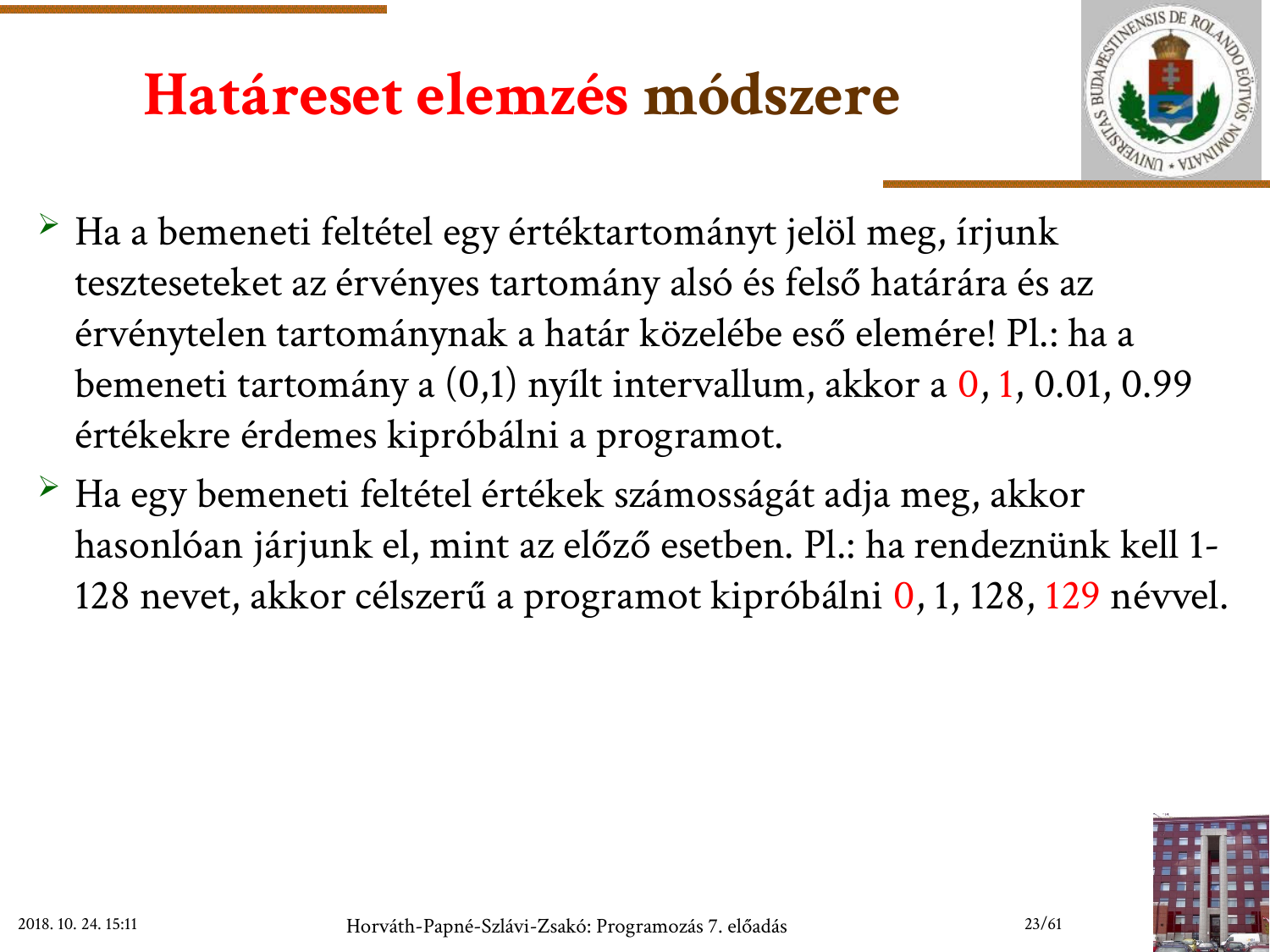

# Határeset elemzés módszere
Ha a bemeneti feltétel egy értéktartományt jelöl meg, írjunk teszteseteket az érvényes tartomány alsó és felső határára és az érvénytelen tartománynak a határ közelébe eső elemére! Pl.: ha a bemeneti tartomány a (0,1) nyílt intervallum, akkor a 0, 1, 0.01, 0.99 értékekre érdemes kipróbálni a programot.
Ha egy bemeneti feltétel értékek számosságát adja meg, akkor hasonlóan járjunk el, mint az előző esetben. Pl.: ha rendeznünk kell 1-128 nevet, akkor célszerű a programot kipróbálni 0, 1, 128, 129 névvel.
2018. 10. 24. 15:11
Horváth-Papné-Szlávi-Zsakó: Programozás 7. előadás
23/61